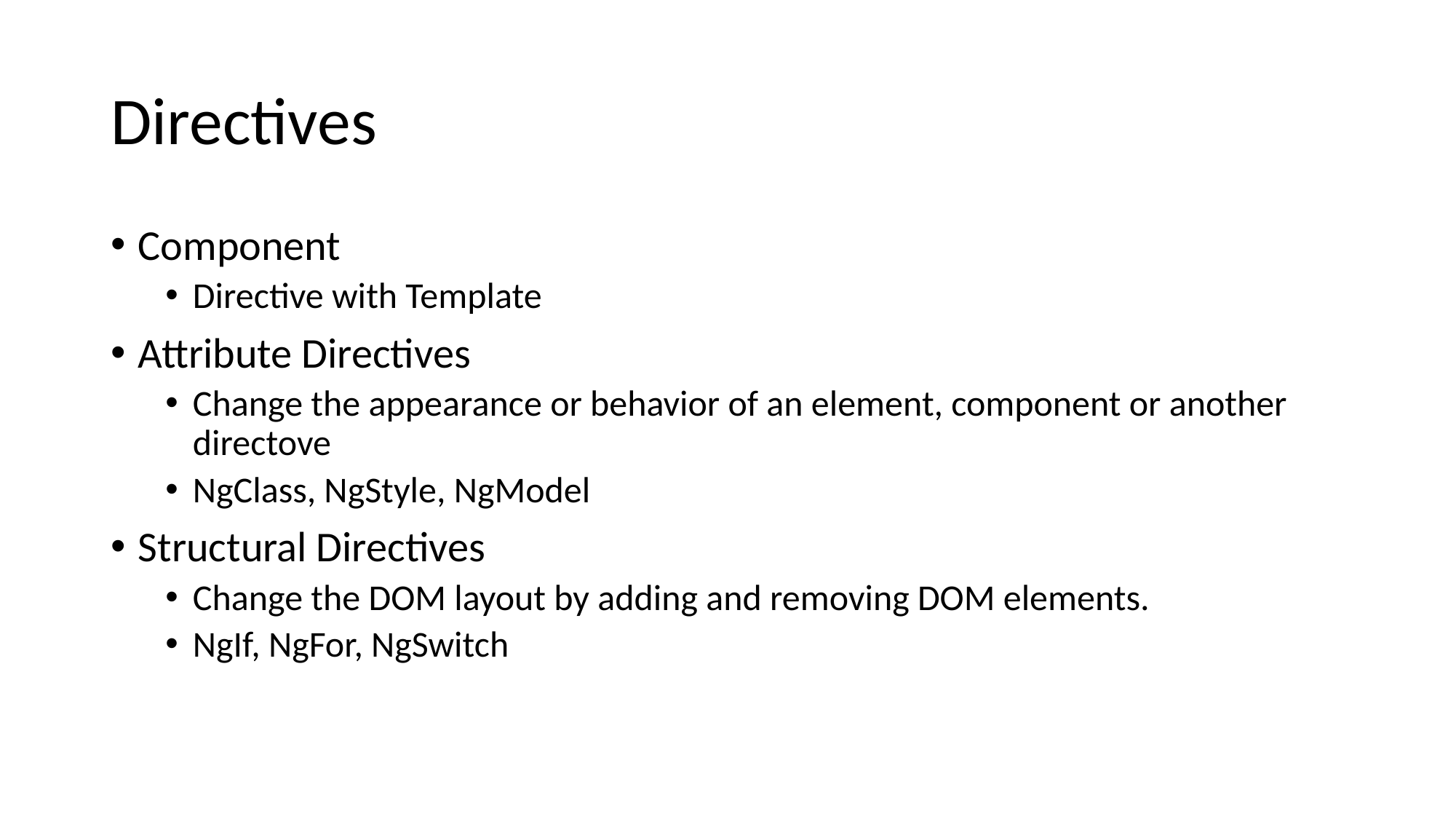

# Directives
Component
Directive with Template
Attribute Directives
Change the appearance or behavior of an element, component or another directove
NgClass, NgStyle, NgModel
Structural Directives
Change the DOM layout by adding and removing DOM elements.
NgIf, NgFor, NgSwitch